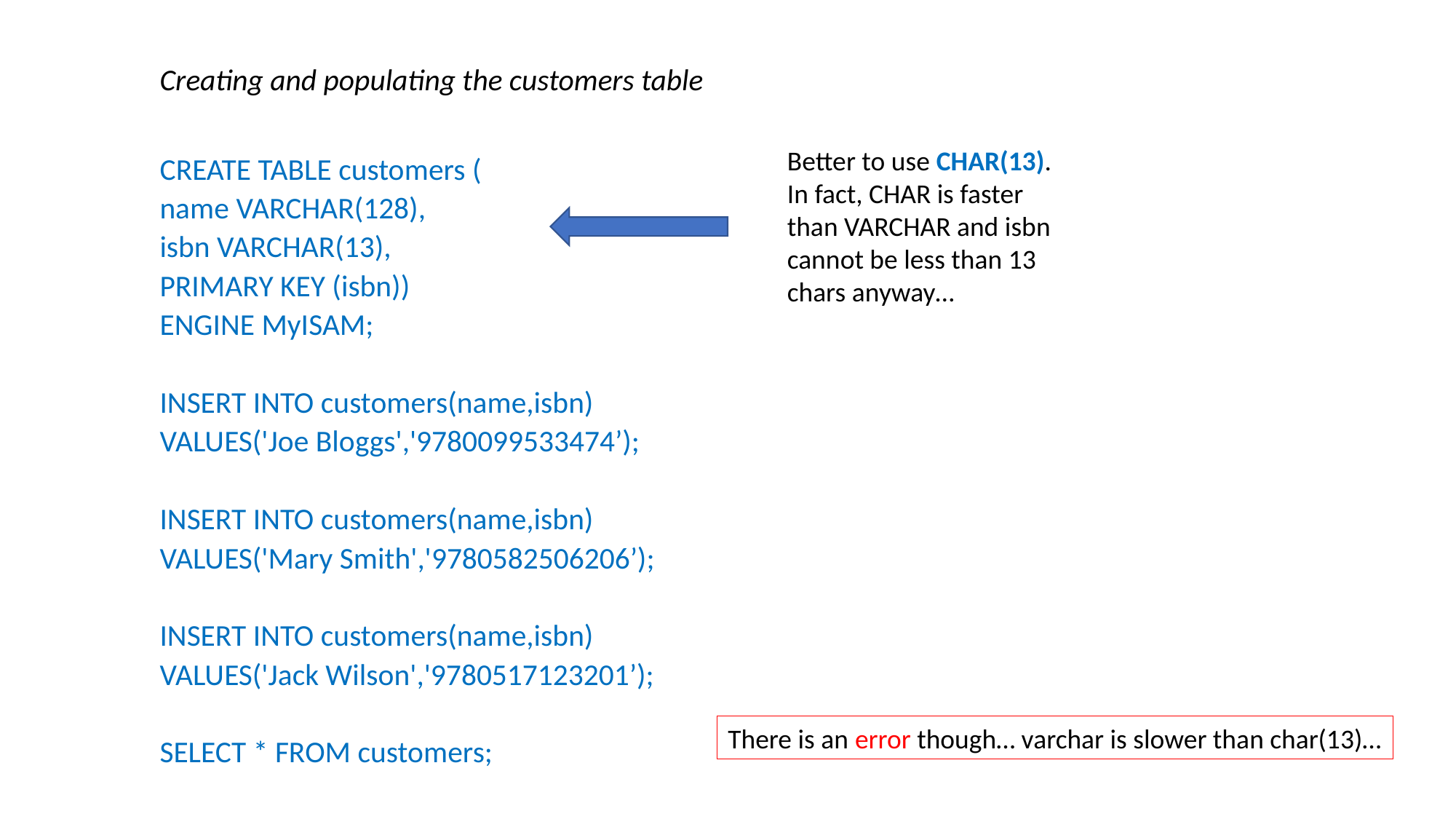

Creating and populating the customers table

CREATE TABLE customers (
	name VARCHAR(128),
	isbn VARCHAR(13),
	PRIMARY KEY (isbn))
ENGINE MyISAM;

INSERT INTO customers(name,isbn)
	VALUES('Joe Bloggs','9780099533474’);

INSERT INTO customers(name,isbn)
	VALUES('Mary Smith','9780582506206’);

INSERT INTO customers(name,isbn)
	VALUES('Jack Wilson','9780517123201’);

SELECT * FROM customers;

Better to use CHAR(13). In fact, CHAR is faster than VARCHAR and isbn cannot be less than 13 chars anyway…

There is an error though… varchar is slower than char(13)…